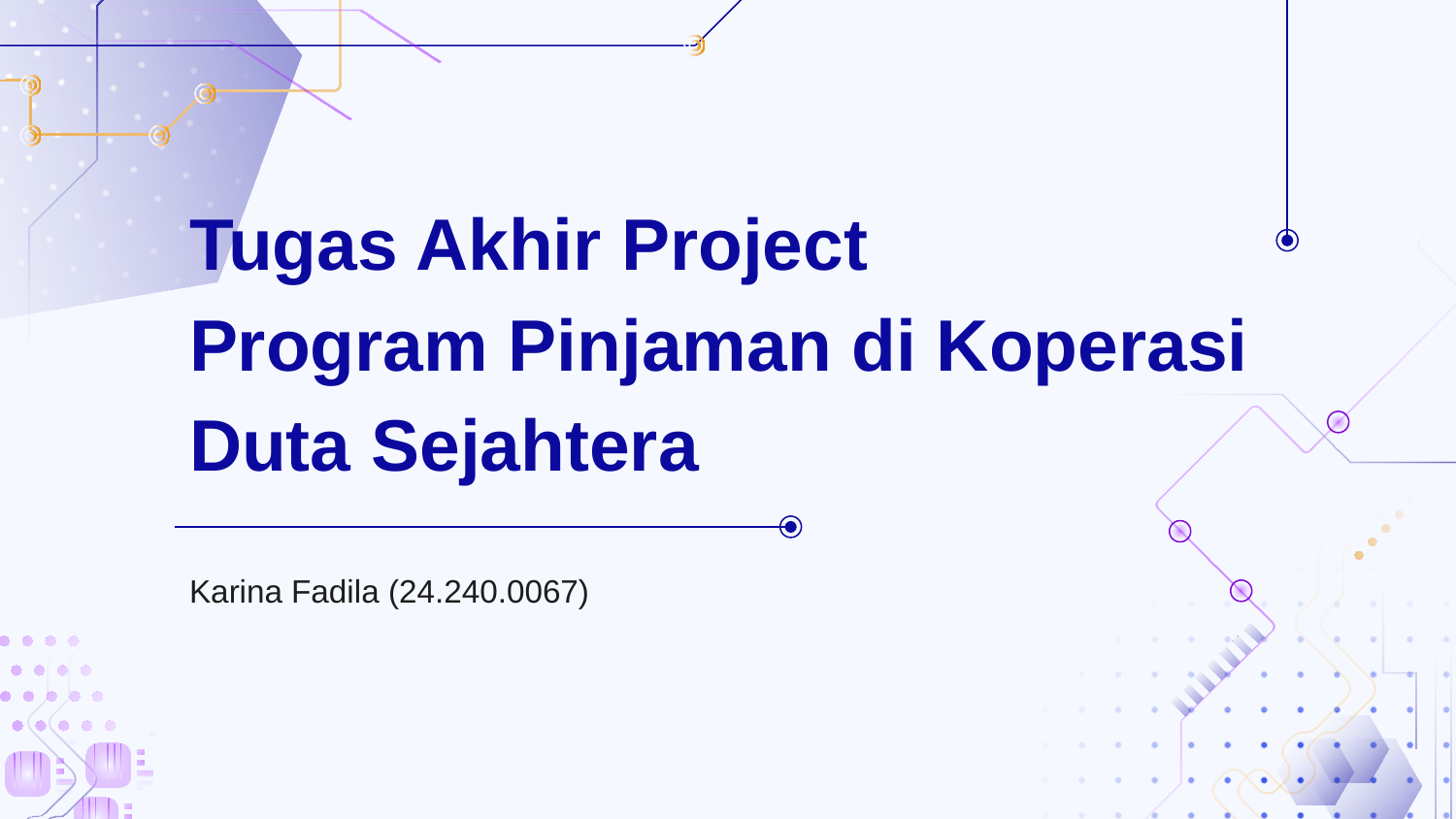

# Tugas Akhir Project Program Pinjaman di Koperasi Duta Sejahtera

Karina Fadila (24.240.0067)